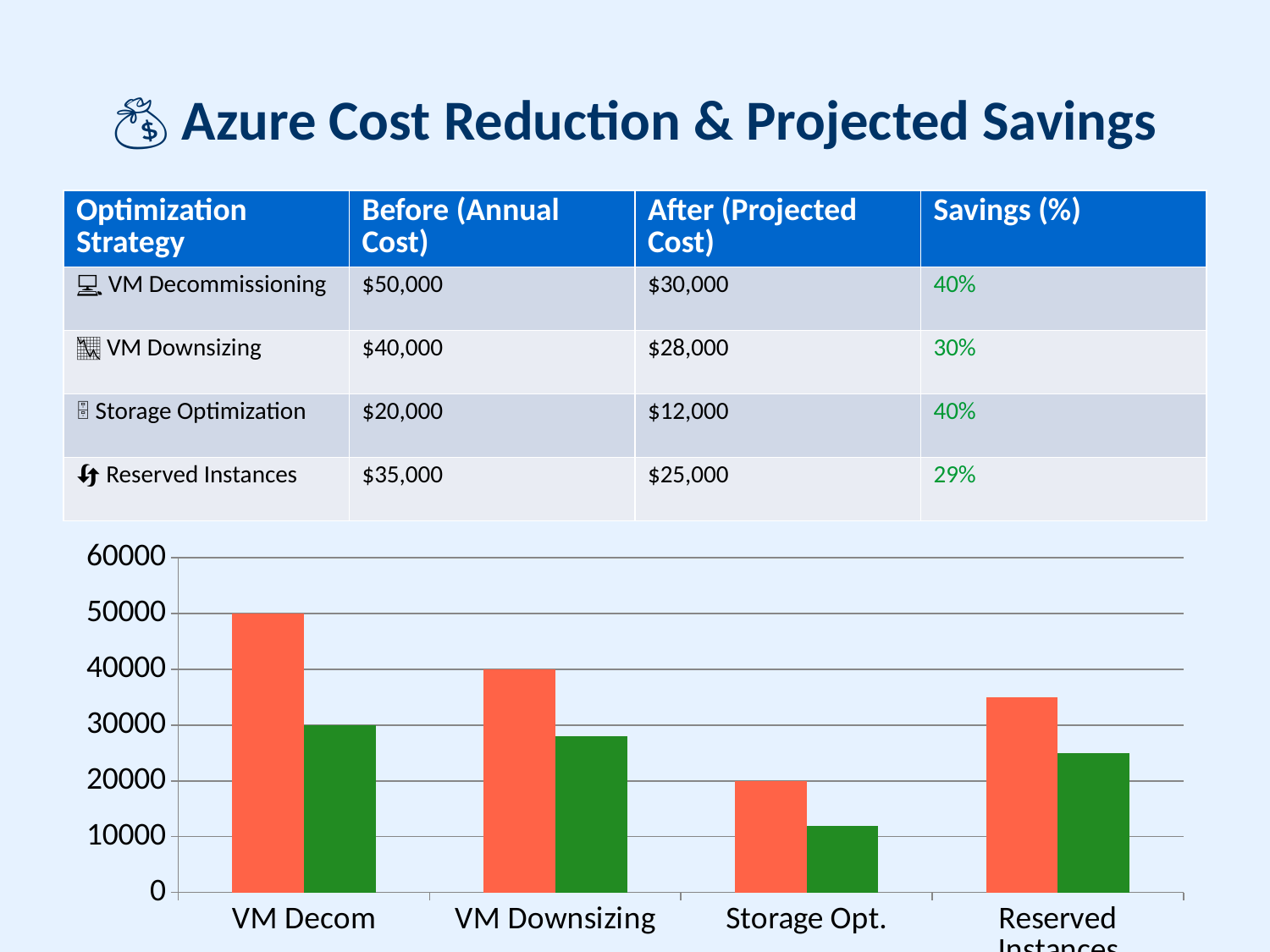

# 💰 Azure Cost Reduction & Projected Savings
| Optimization Strategy | Before (Annual Cost) | After (Projected Cost) | Savings (%) |
| --- | --- | --- | --- |
| 💻 VM Decommissioning | $50,000 | $30,000 | 40% |
| 📉 VM Downsizing | $40,000 | $28,000 | 30% |
| 🗄️ Storage Optimization | $20,000 | $12,000 | 40% |
| 🔄 Reserved Instances | $35,000 | $25,000 | 29% |

### Chart

| Category | Before Cost ($) | After Cost ($) |
|---|---|---|
| VM Decom | 50000.0 | 30000.0 |
| VM Downsizing | 40000.0 | 28000.0 |
| Storage Opt. | 20000.0 | 12000.0 |
| Reserved Instances | 35000.0 | 25000.0 |